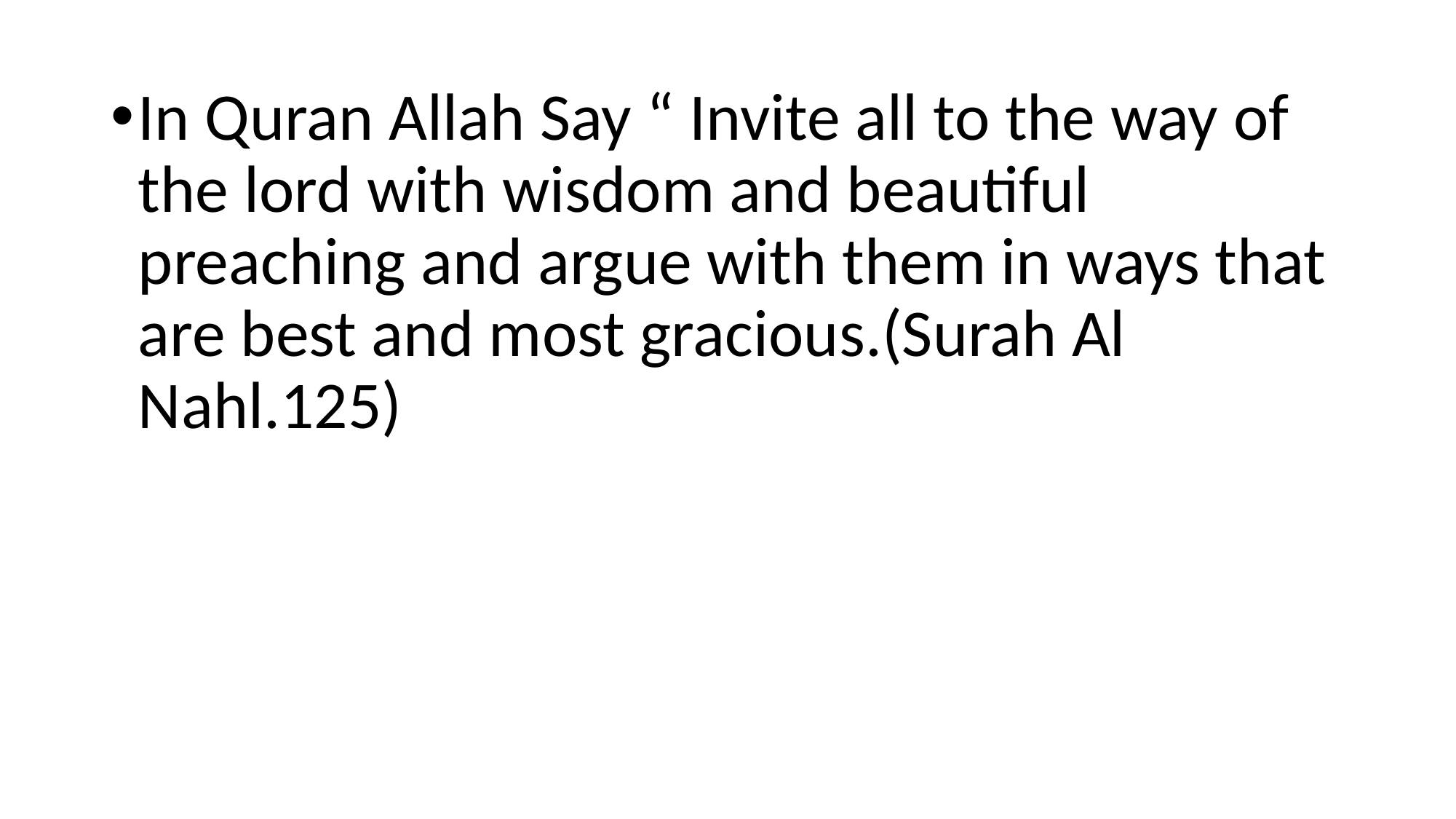

In Quran Allah Say “ Invite all to the way of the lord with wisdom and beautiful preaching and argue with them in ways that are best and most gracious.(Surah Al Nahl.125)